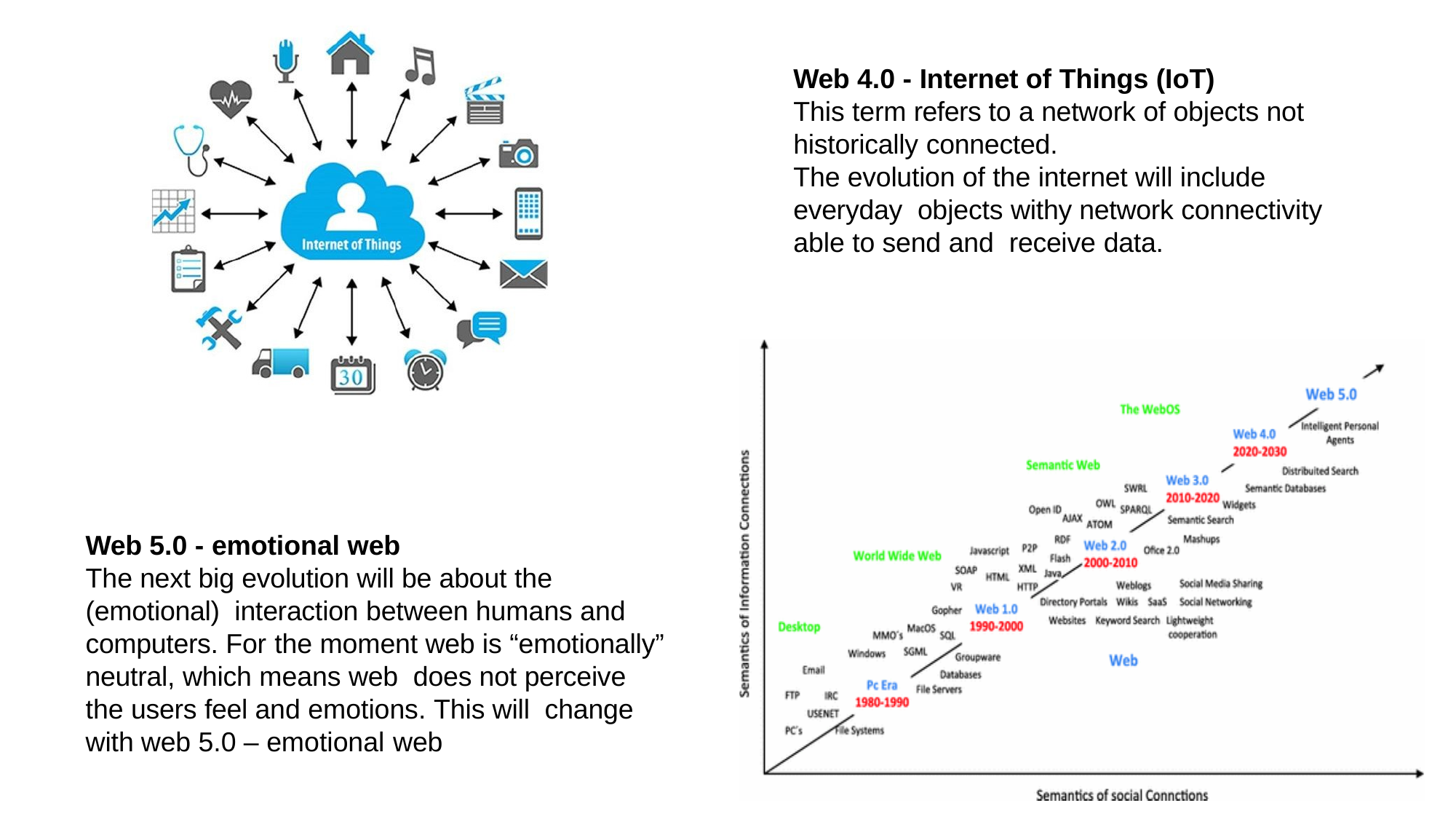

Web 4.0 - Internet of Things (IoT)
This term refers to a network of objects not historically connected.
The evolution of the internet will include everyday  objects withy network connectivity able to send and  receive data.

Web 5.0 - emotional web
The next big evolution will be about the (emotional)  interaction between humans and computers. For the moment web is “emotionally” neutral, which means web  does not perceive the users feel and emotions. This will  change with web 5.0 – emotional web